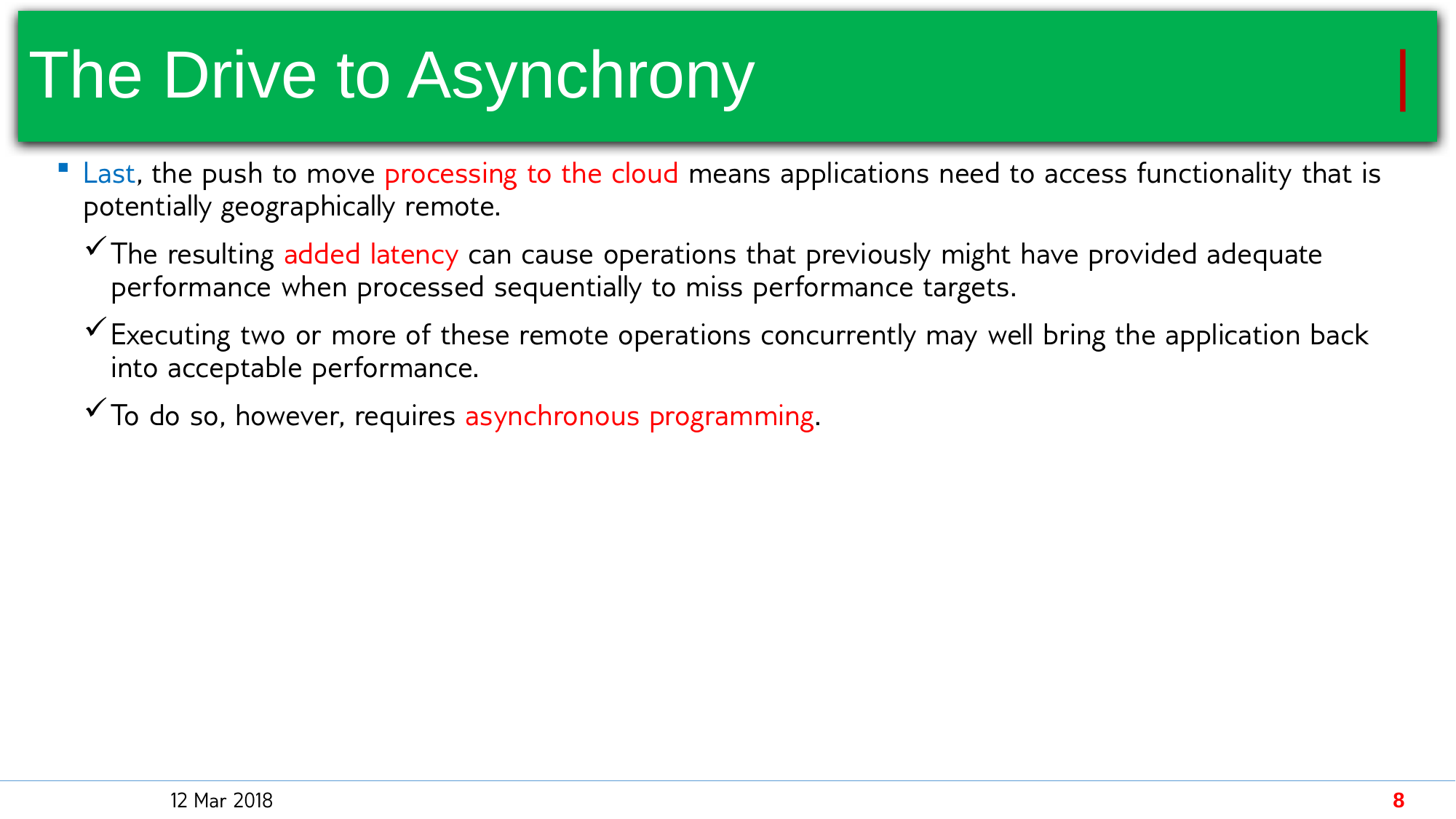

# The Drive to Asynchrony						   |
Last, the push to move processing to the cloud means applications need to access functionality that is potentially geographically remote.
The resulting added latency can cause operations that previously might have provided adequate performance when processed sequentially to miss performance targets.
Executing two or more of these remote operations concurrently may well bring the application back into acceptable performance.
To do so, however, requires asynchronous programming.

12 Mar 2018
8